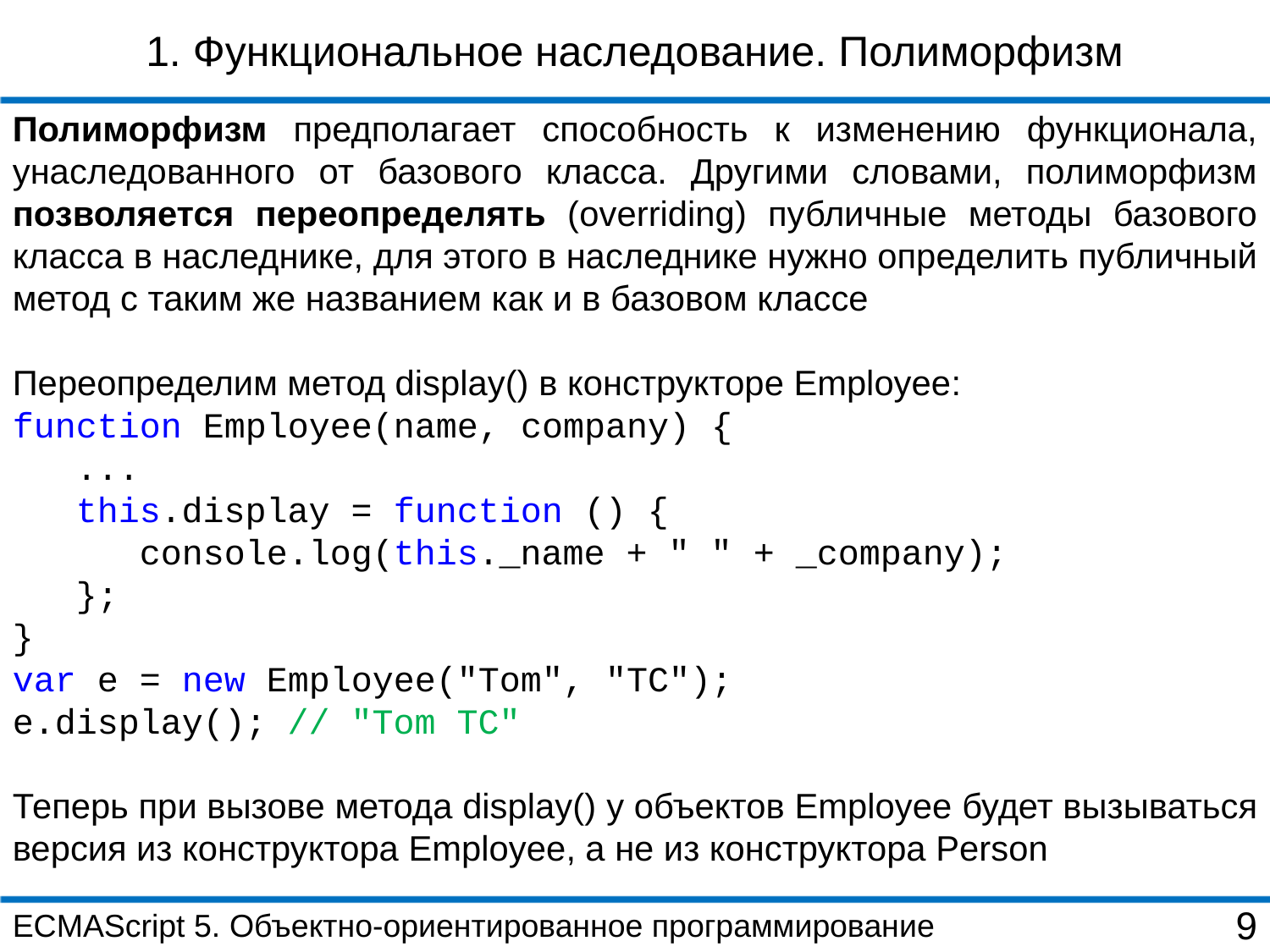

1. Функциональное наследование. Полиморфизм
Полиморфизм предполагает способность к изменению функционала, унаследованного от базового класса. Другими словами, полиморфизм позволяется переопределять (overriding) публичные методы базового класса в наследнике, для этого в наследнике нужно определить публичный метод с таким же названием как и в базовом классе

Переопределим метод display() в конструкторе Employee:
function Employee(name, company) {
   ...
   this.display = function () {
      console.log(this._name + " " + _company);
   };
}
var e = new Employee("Tom", "TC");
e.display(); // "Tom TC"

Теперь при вызове метода display() у объектов Employee будет вызываться версия из конструктора Employee, а не из конструктора Person
ECMAScript 5. Объектно-ориентированное программирование
9